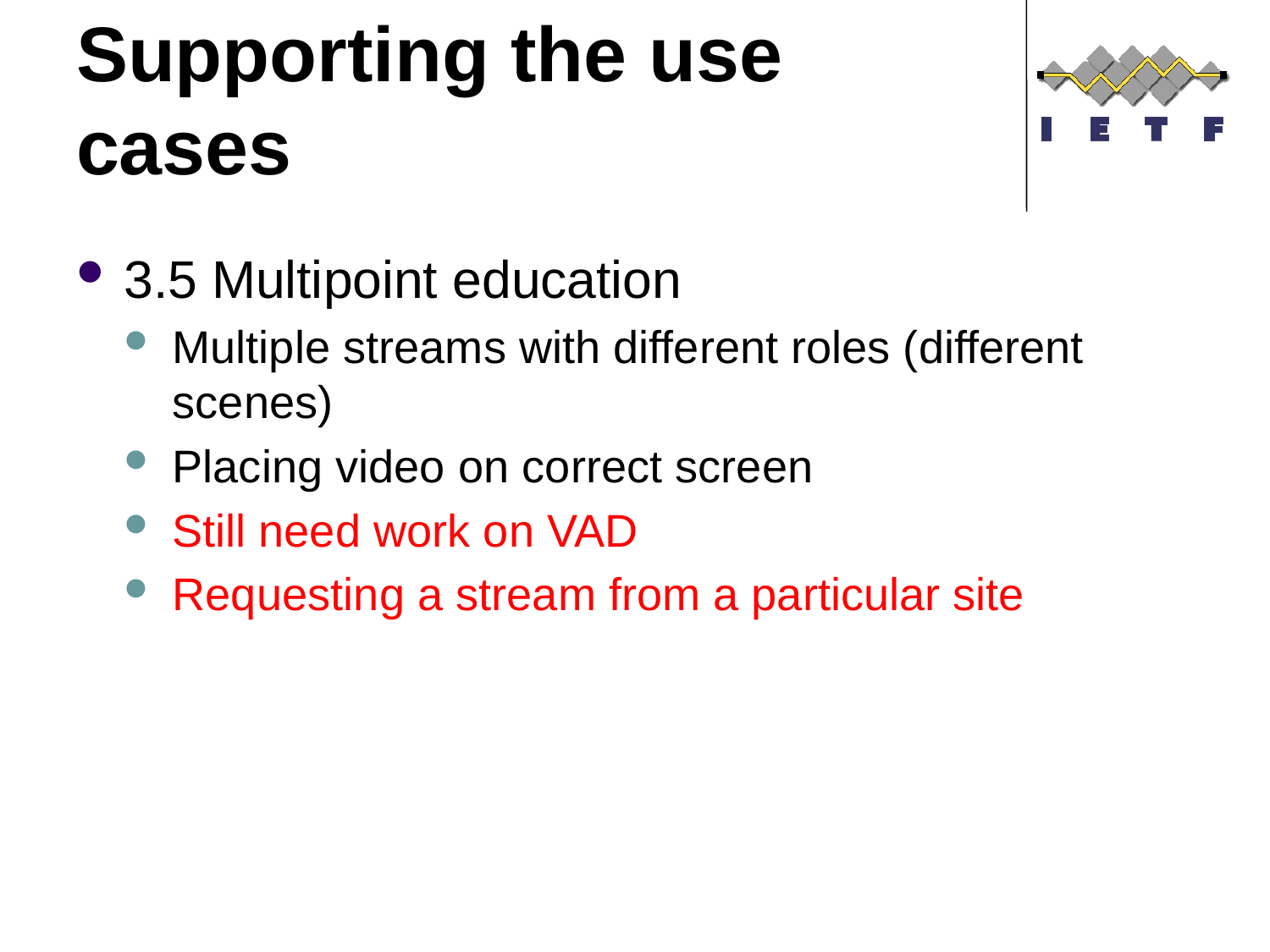

# Supporting the use cases
3.5 Multipoint education
Multiple streams with different roles (different scenes)
Placing video on correct screen
Still need work on VAD
Requesting a stream from a particular site